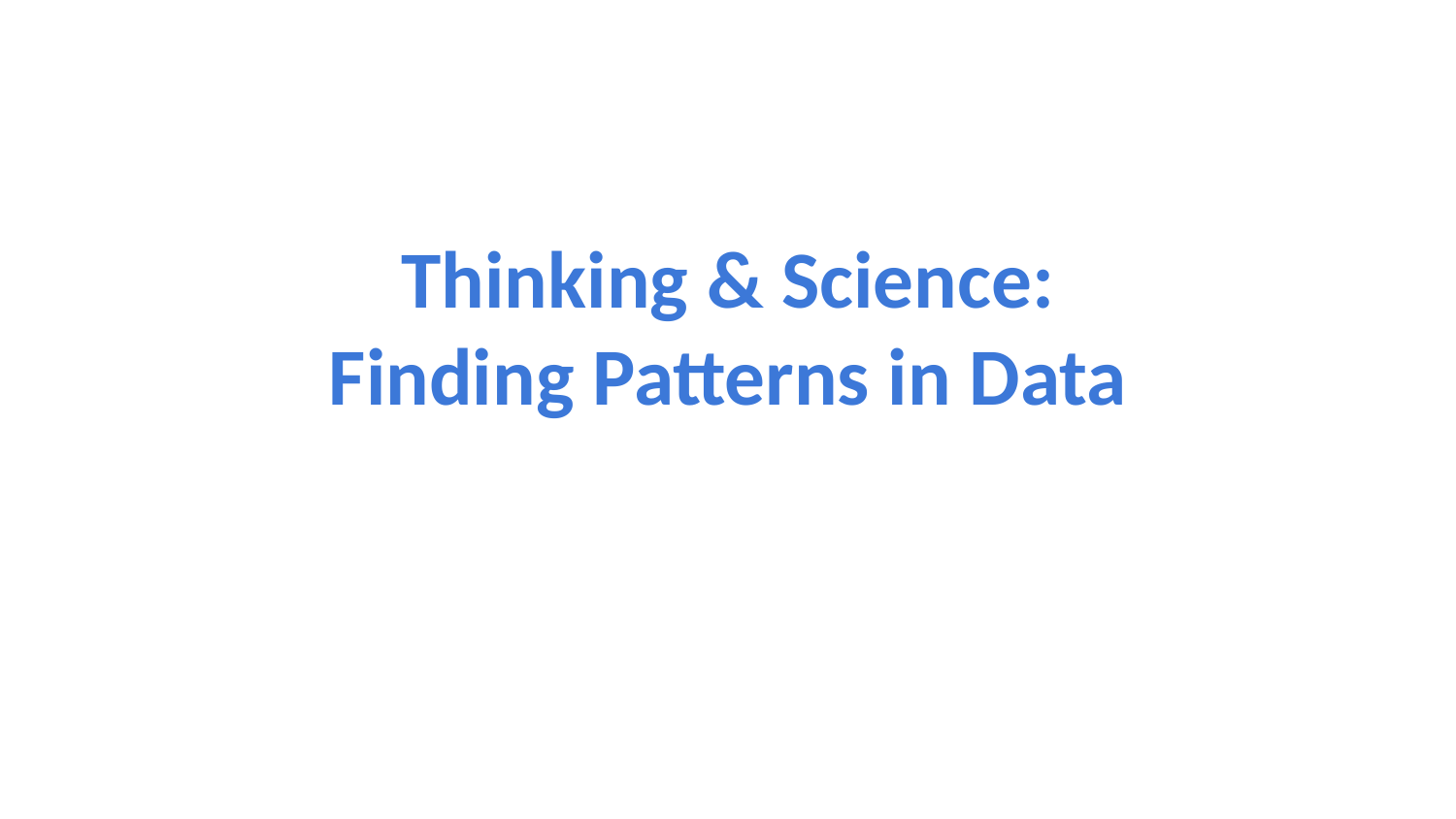

Thinking & Science:
Finding Patterns in Data